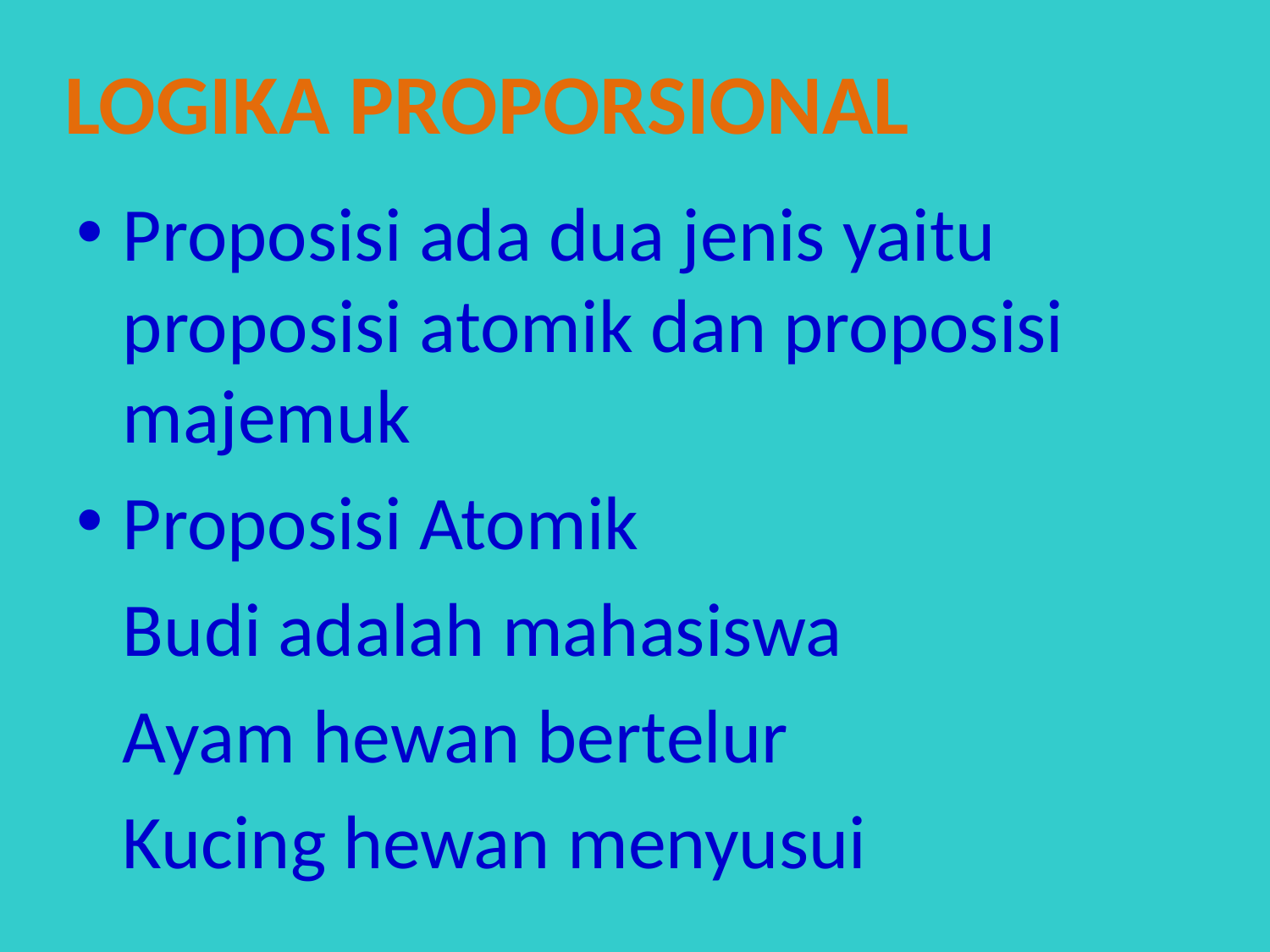

Logika Proporsional
Proposisi ada dua jenis yaitu proposisi atomik dan proposisi majemuk
Proposisi Atomik
	Budi adalah mahasiswa
	Ayam hewan bertelur
	Kucing hewan menyusui